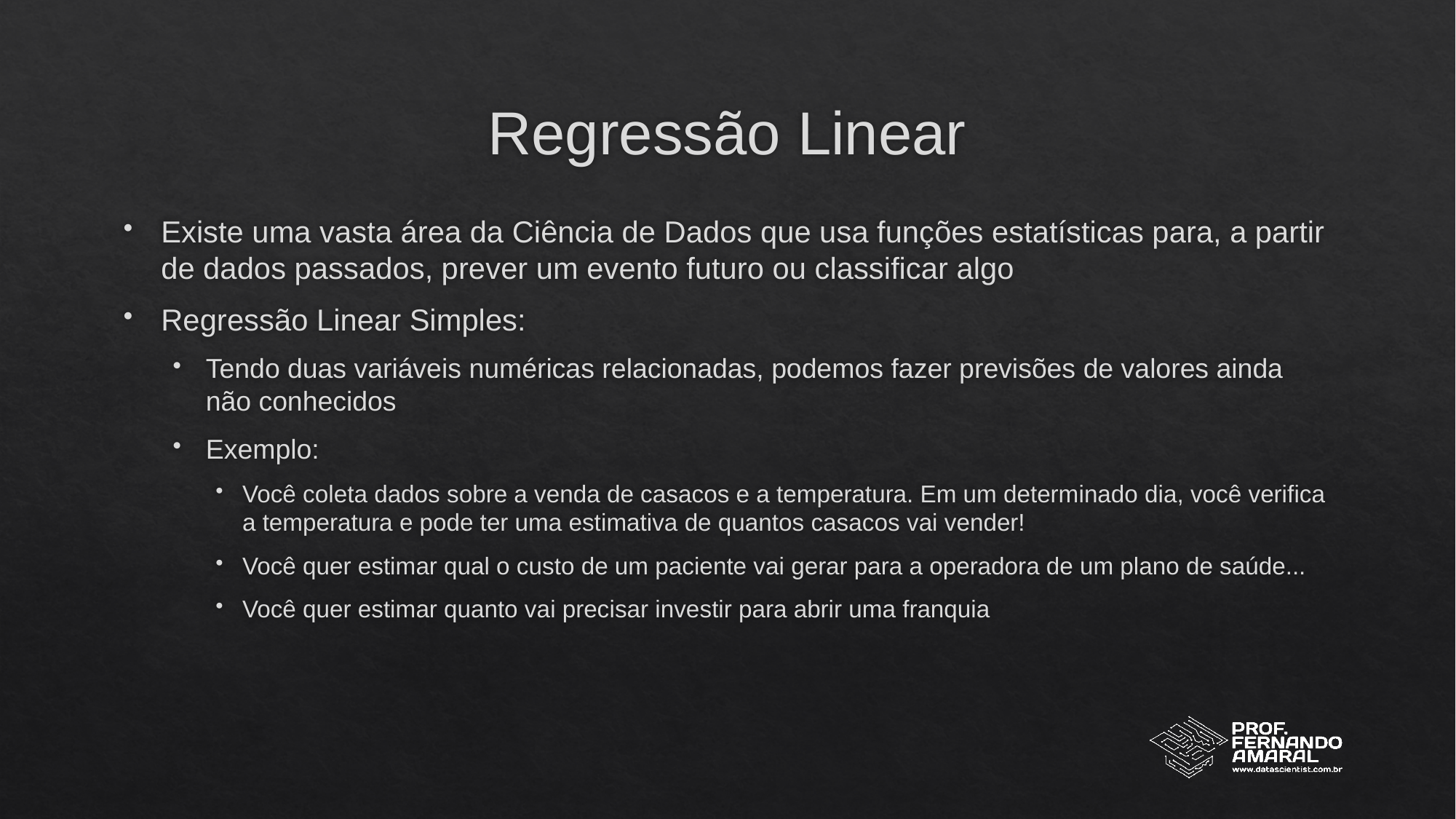

# Regressão Linear
Existe uma vasta área da Ciência de Dados que usa funções estatísticas para, a partir de dados passados, prever um evento futuro ou classificar algo
Regressão Linear Simples:
Tendo duas variáveis numéricas relacionadas, podemos fazer previsões de valores ainda não conhecidos
Exemplo:
Você coleta dados sobre a venda de casacos e a temperatura. Em um determinado dia, você verifica a temperatura e pode ter uma estimativa de quantos casacos vai vender!
Você quer estimar qual o custo de um paciente vai gerar para a operadora de um plano de saúde...
Você quer estimar quanto vai precisar investir para abrir uma franquia